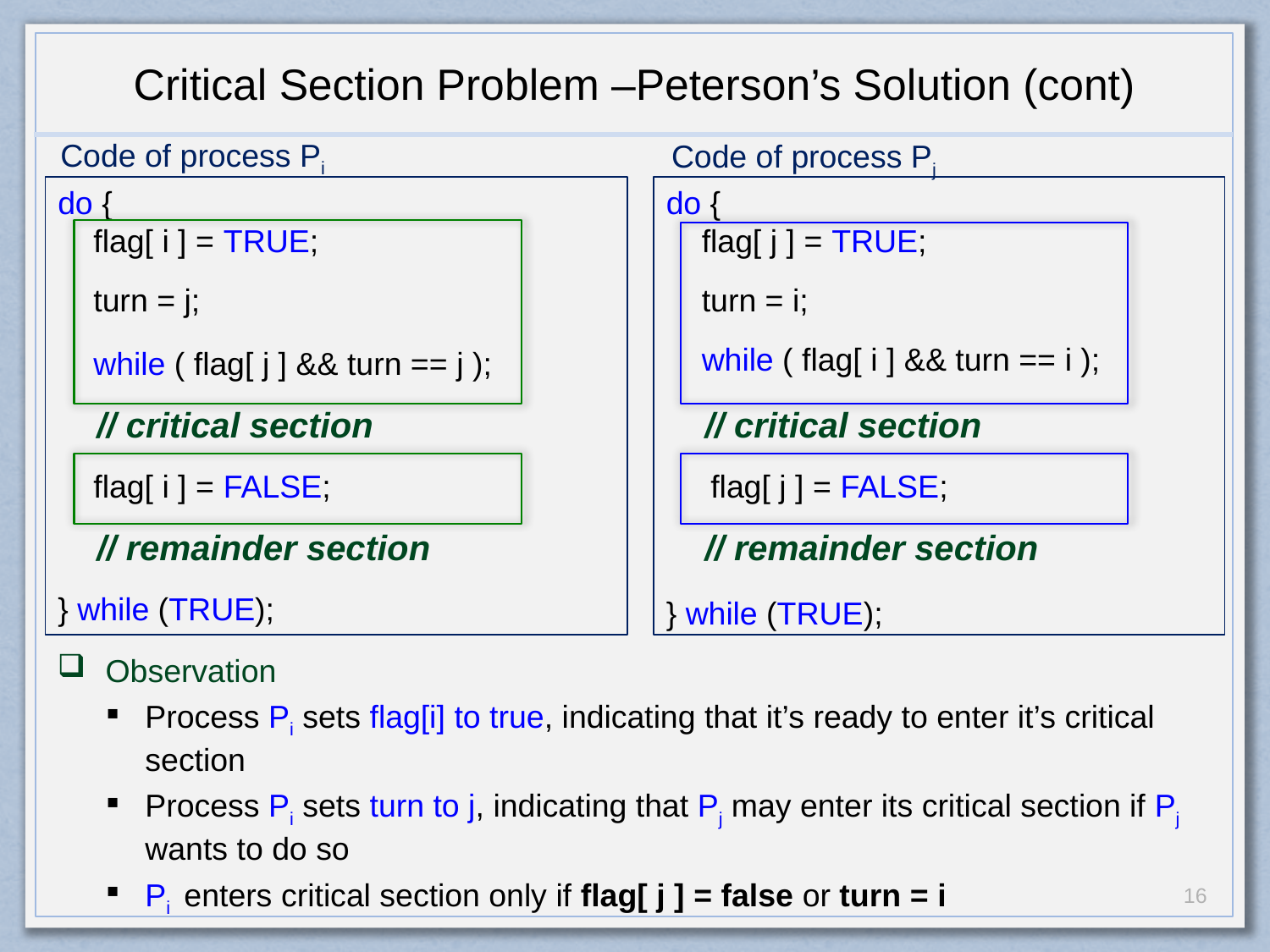

# Critical Section Problem –Peterson’s Solution (cont)
Code of process Pi
Code of process Pj
do {
    flag[ i ] = TRUE;

    turn = j;

    while ( flag[ j ] && turn == j );

    // critical section

    flag[ i ] = FALSE;

    // remainder section

} while (TRUE);
do {
    flag[ j ] = TRUE;

    turn = i;

    while ( flag[ i ] && turn == i );

    // critical section

     flag[ j ] = FALSE;

    // remainder section

} while (TRUE);

Observation
Process Pi sets flag[i] to true, indicating that it’s ready to enter it’s critical section
Process Pi sets turn to j, indicating that Pj may enter its critical section if Pj wants to do so
Pi  enters critical section only if flag[ j ] = false or turn = i
16